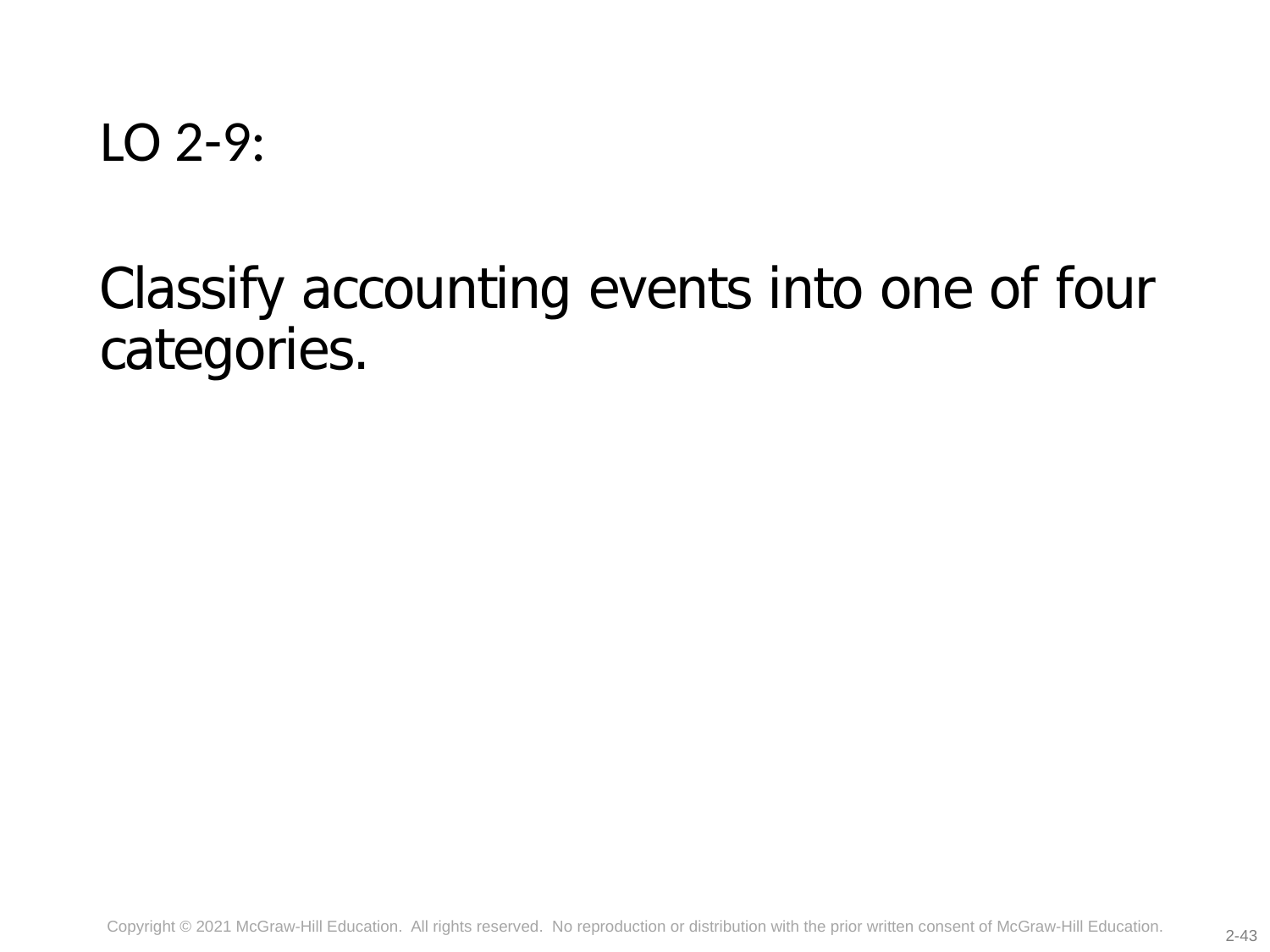

# LO 2-9:
Classify accounting events into one of four categories.